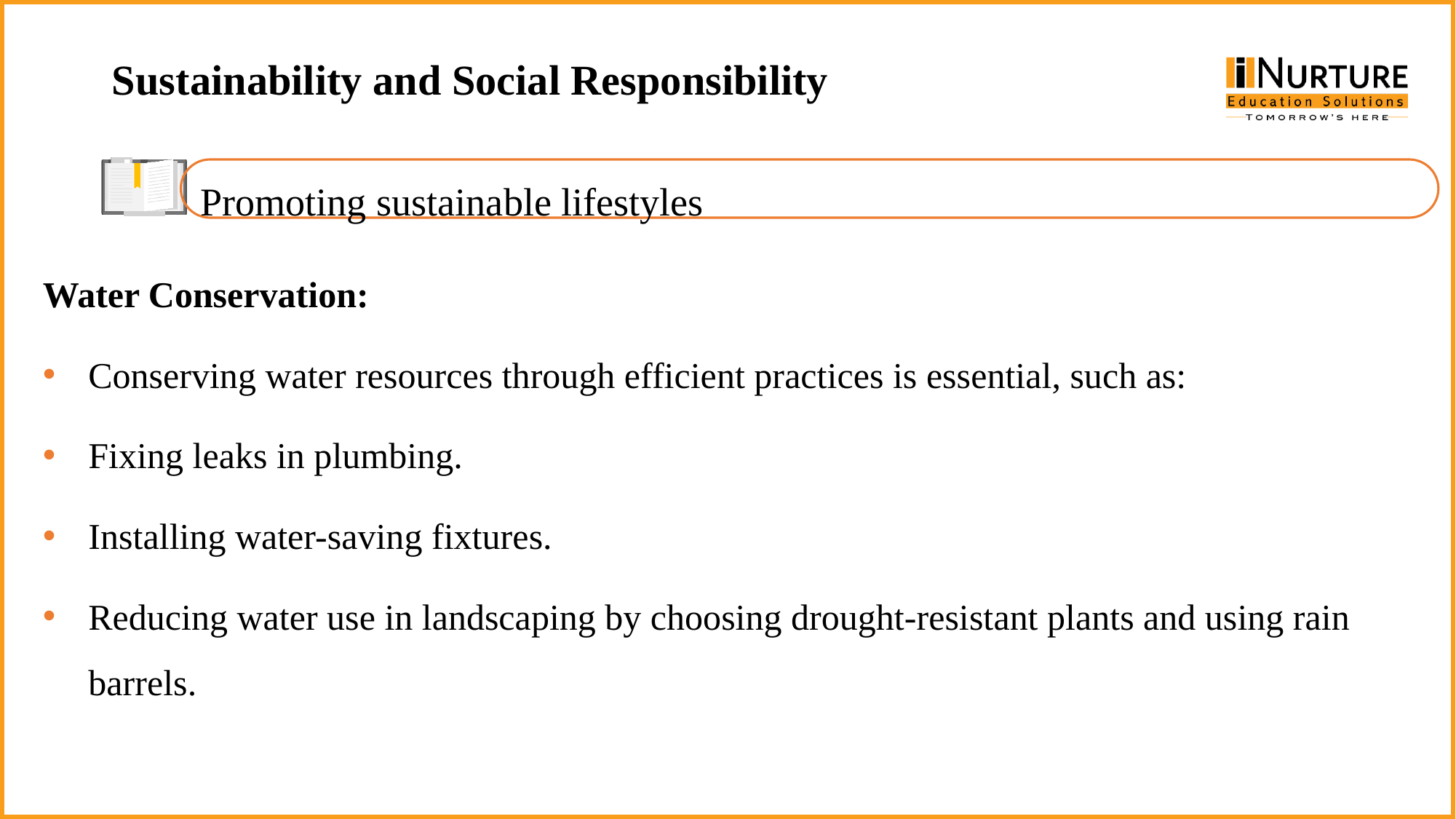

Sustainability and Social Responsibility
Promoting sustainable lifestyles

Water Conservation:
Conserving water resources through efficient practices is essential, such as:
Fixing leaks in plumbing.
Installing water-saving fixtures.
Reducing water use in landscaping by choosing drought-resistant plants and using rain barrels.